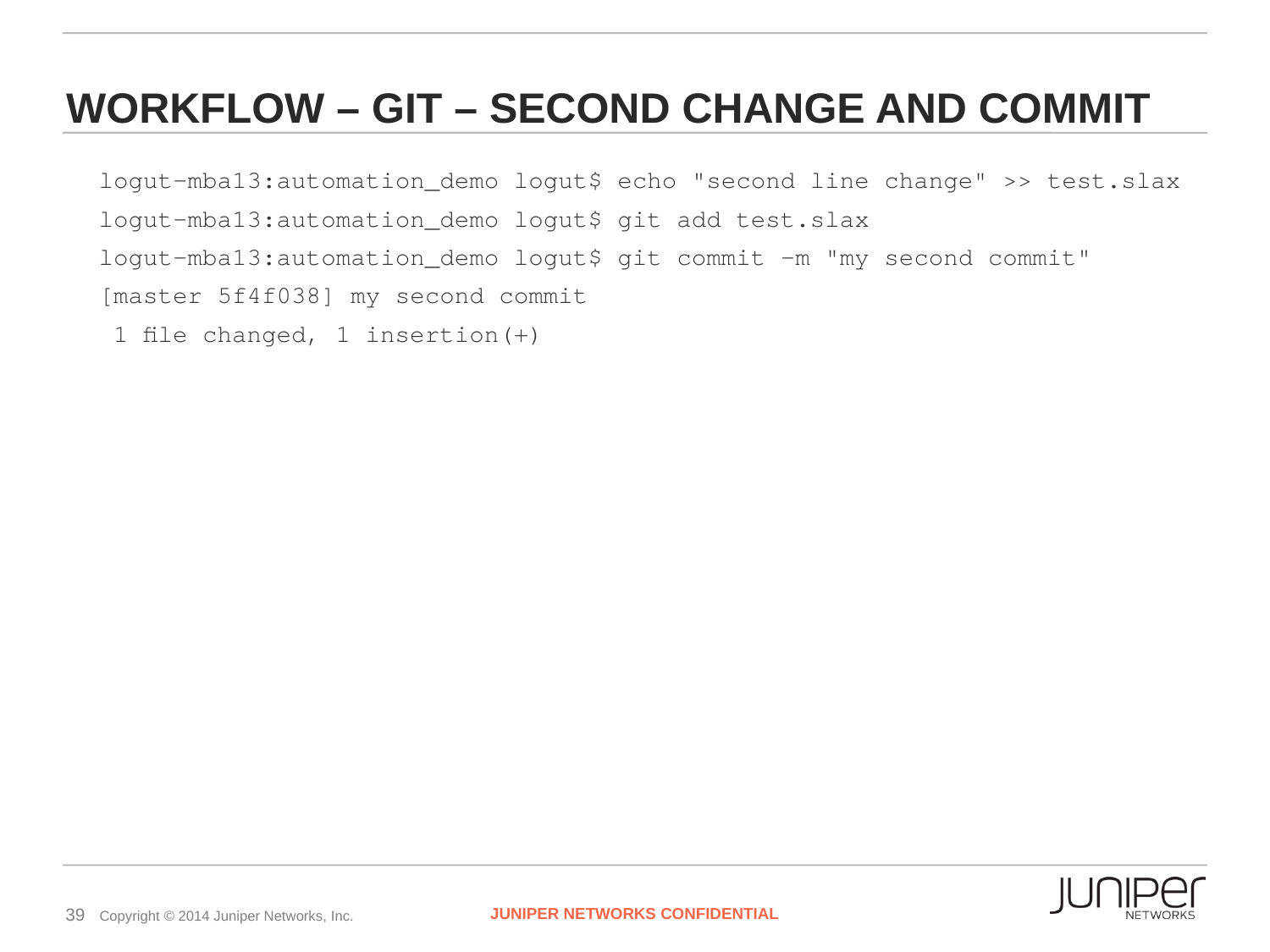

# Workflow – GIT – Second change and commit
logut-mba13:automation_demo logut$ echo "second line change" >> test.slax
logut-mba13:automation_demo logut$ git add test.slax
logut-mba13:automation_demo logut$ git commit -m "my second commit"
[master 5f4f038] my second commit
 1 file changed, 1 insertion(+)